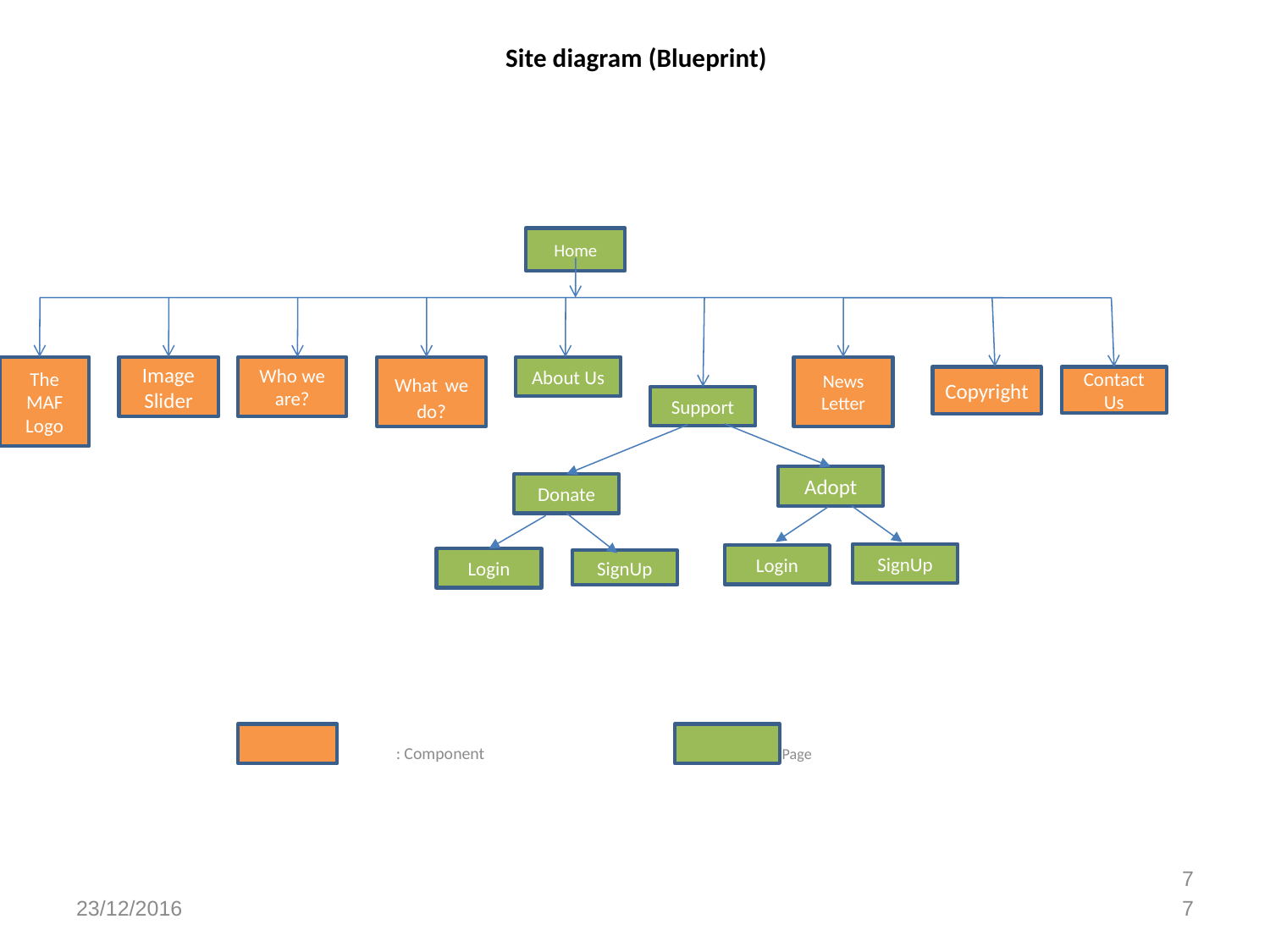

Site diagram (Blueprint)
Home
#
The MAF Logo
Image Slider
Who we are?
What we do?
About Us
News Letter
Copyright
Contact Us
Support
Adopt
Donate
SignUp
Login
Login
SignUp

 : Component                                 :Page

7
23/12/2016
7